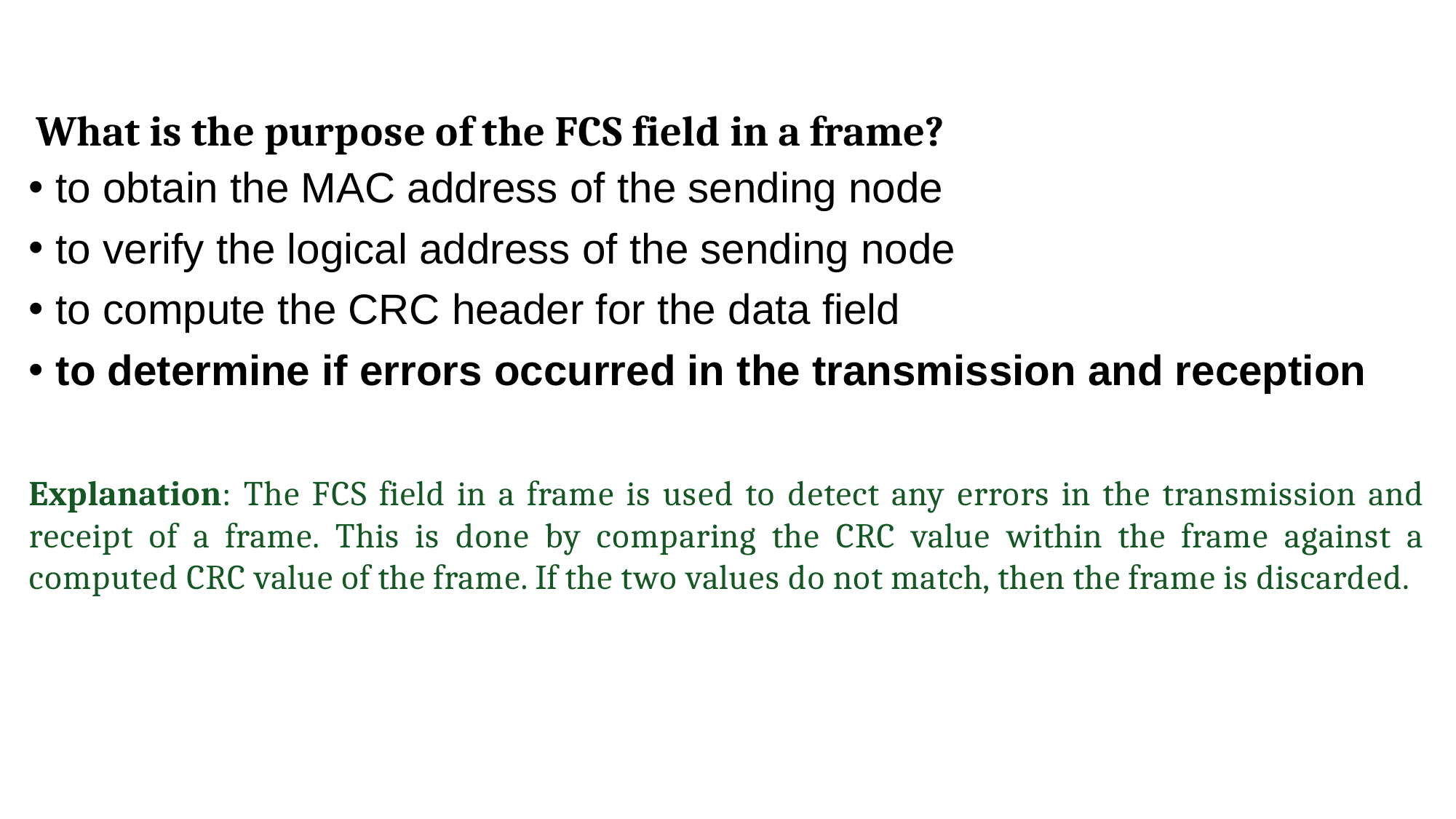

What is the purpose of the FCS field in a frame?
to obtain the MAC address of the sending node
to verify the logical address of the sending node
to compute the CRC header for the data field
to determine if errors occurred in the transmission and reception
Explanation: The FCS field in a frame is used to detect any errors in the transmission and receipt of a frame. This is done by comparing the CRC value within the frame against a computed CRC value of the frame. If the two values do not match, then the frame is discarded.